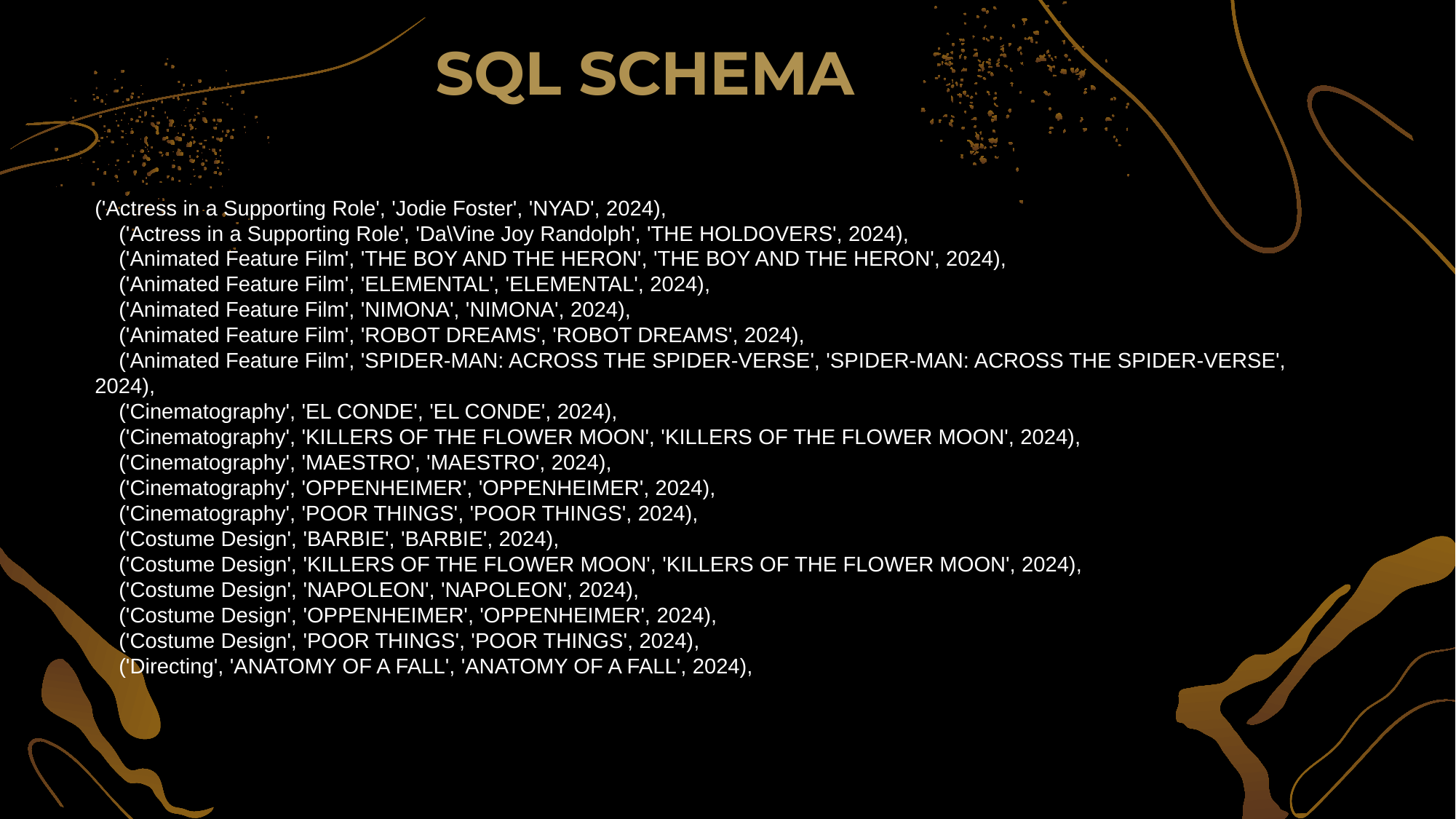

SQL SCHEMA
('Actress in a Supporting Role', 'Jodie Foster', 'NYAD', 2024),
    ('Actress in a Supporting Role', 'Da\Vine Joy Randolph', 'THE HOLDOVERS', 2024),
    ('Animated Feature Film', 'THE BOY AND THE HERON', 'THE BOY AND THE HERON', 2024),
    ('Animated Feature Film', 'ELEMENTAL', 'ELEMENTAL', 2024),
    ('Animated Feature Film', 'NIMONA', 'NIMONA', 2024),
    ('Animated Feature Film', 'ROBOT DREAMS', 'ROBOT DREAMS', 2024),
    ('Animated Feature Film', 'SPIDER-MAN: ACROSS THE SPIDER-VERSE', 'SPIDER-MAN: ACROSS THE SPIDER-VERSE', 2024),
    ('Cinematography', 'EL CONDE', 'EL CONDE', 2024),
    ('Cinematography', 'KILLERS OF THE FLOWER MOON', 'KILLERS OF THE FLOWER MOON', 2024),
    ('Cinematography', 'MAESTRO', 'MAESTRO', 2024),
    ('Cinematography', 'OPPENHEIMER', 'OPPENHEIMER', 2024),
    ('Cinematography', 'POOR THINGS', 'POOR THINGS', 2024),
    ('Costume Design', 'BARBIE', 'BARBIE', 2024),
    ('Costume Design', 'KILLERS OF THE FLOWER MOON', 'KILLERS OF THE FLOWER MOON', 2024),
    ('Costume Design', 'NAPOLEON', 'NAPOLEON', 2024),
    ('Costume Design', 'OPPENHEIMER', 'OPPENHEIMER', 2024),
    ('Costume Design', 'POOR THINGS', 'POOR THINGS', 2024),
    ('Directing', 'ANATOMY OF A FALL', 'ANATOMY OF A FALL', 2024),